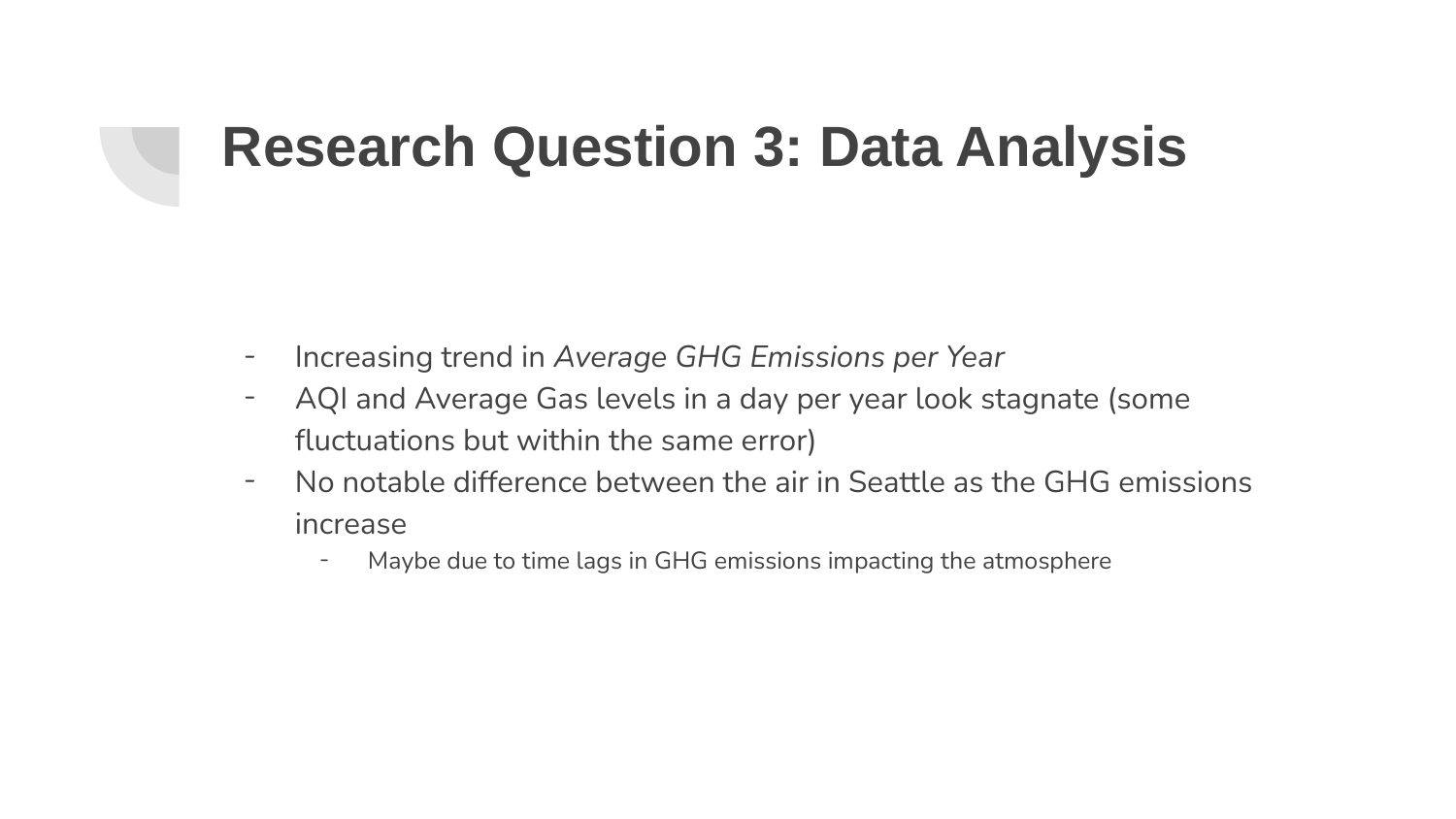

# Research Question 3: Data Analysis
Increasing trend in Average GHG Emissions per Year
AQI and Average Gas levels in a day per year look stagnate (some fluctuations but within the same error)
No notable difference between the air in Seattle as the GHG emissions increase
Maybe due to time lags in GHG emissions impacting the atmosphere